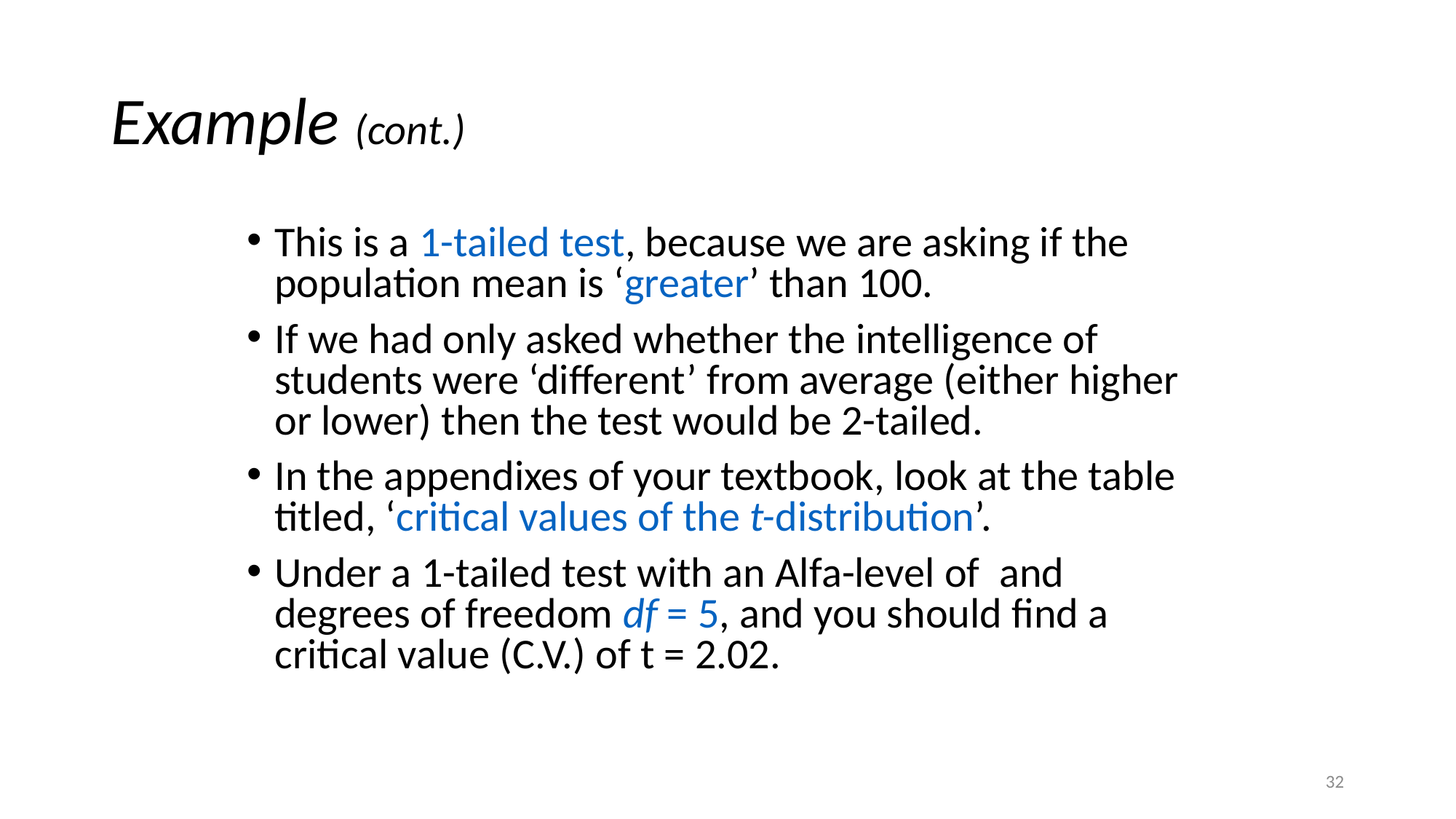

# Example (cont.)
This is a 1-tailed test, because we are asking if the population mean is ‘greater’ than 100.
If we had only asked whether the intelligence of students were ‘different’ from average (either higher or lower) then the test would be 2-tailed.
In the appendixes of your textbook, look at the table titled, ‘critical values of the t-distribution’.
Under a 1-tailed test with an Alfa-level of  and degrees of freedom df = 5, and you should find a critical value (C.V.) of t = 2.02.
32